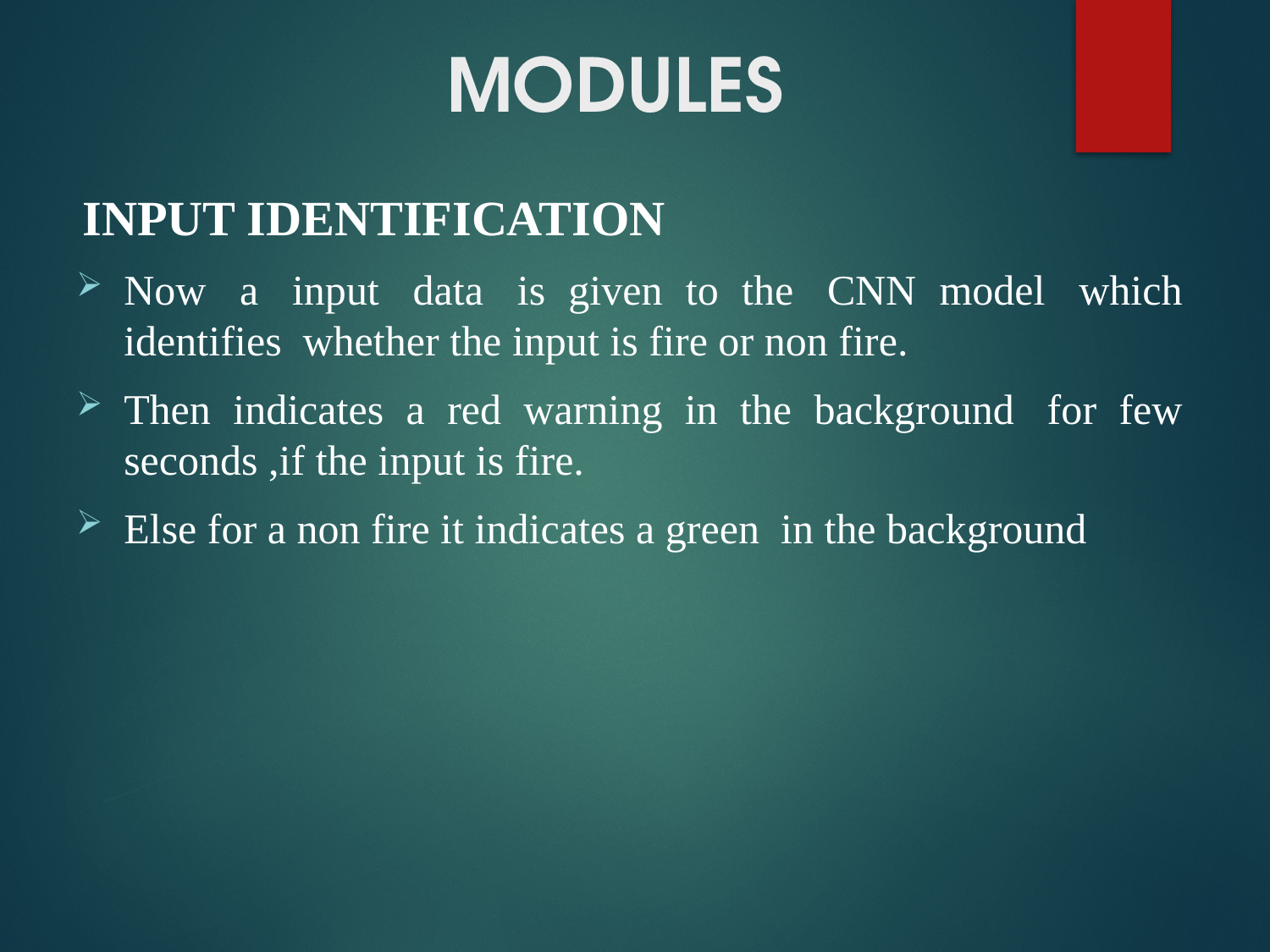

# MODULES
INPUT IDENTIFICATION
Now  a  input  data  is given to the  CNN model  which identifies  whether the input is fire or non fire.
Then indicates a red warning in the background  for few seconds ,if the input is fire.
Else for a non fire it indicates a green  in the background